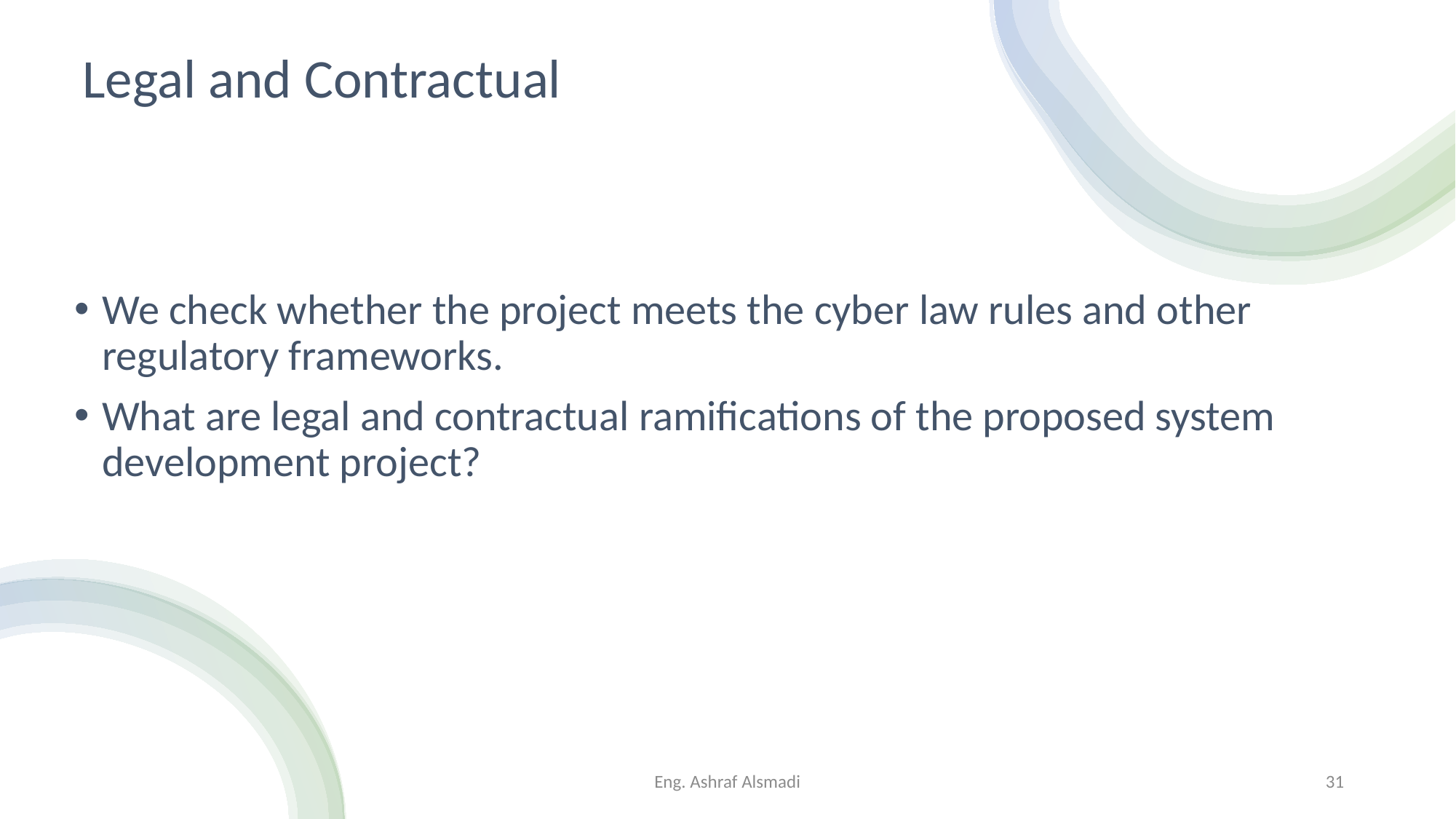

# Legal and Contractual

We check whether the project meets the cyber law rules and other regulatory frameworks.
What are legal and contractual ramifications of the proposed system development project?

Eng. Ashraf Alsmadi
31